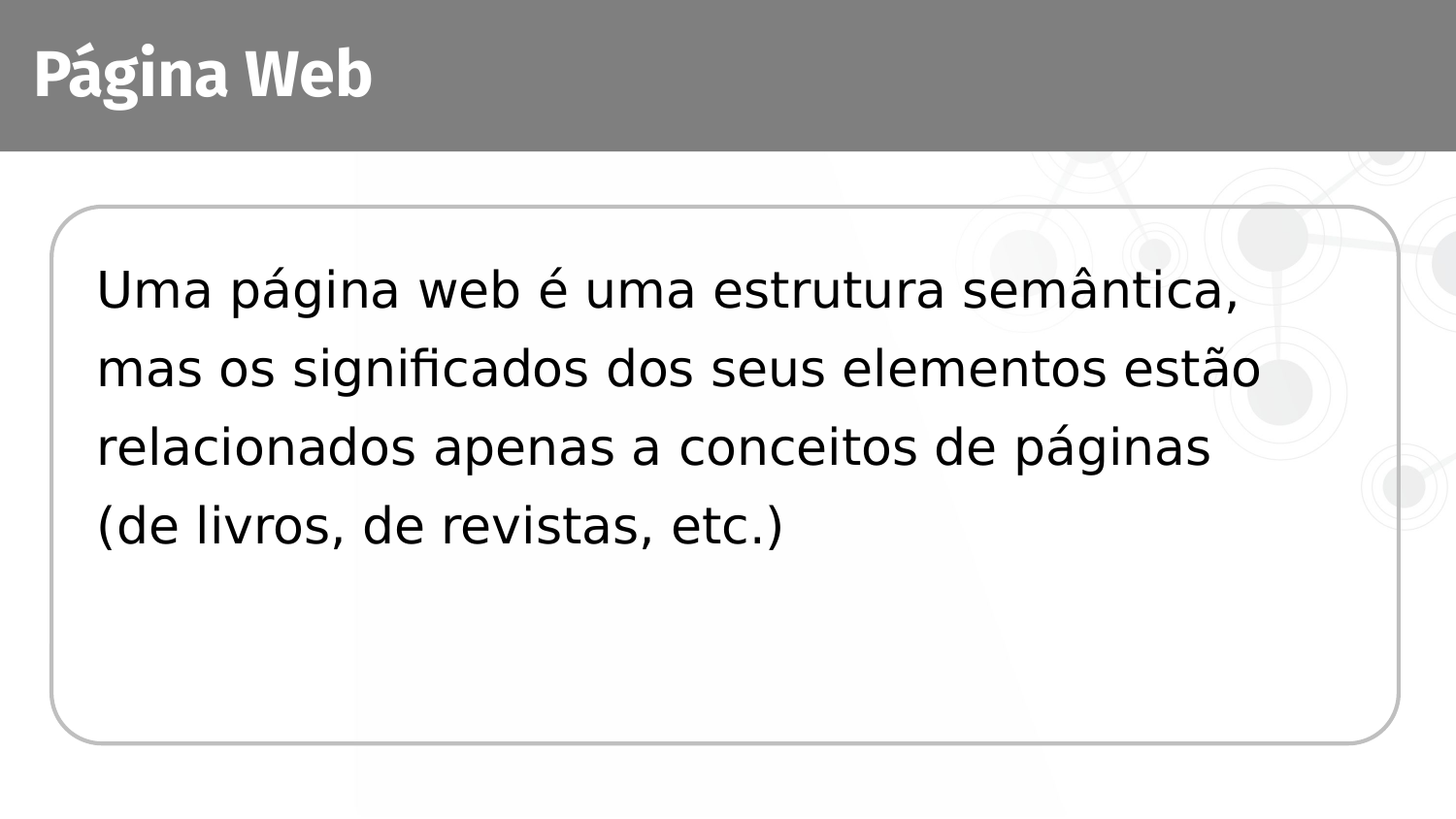

# Página Web
Uma página web é uma estrutura semântica, mas os significados dos seus elementos estão relacionados apenas a conceitos de páginas
(de livros, de revistas, etc.)